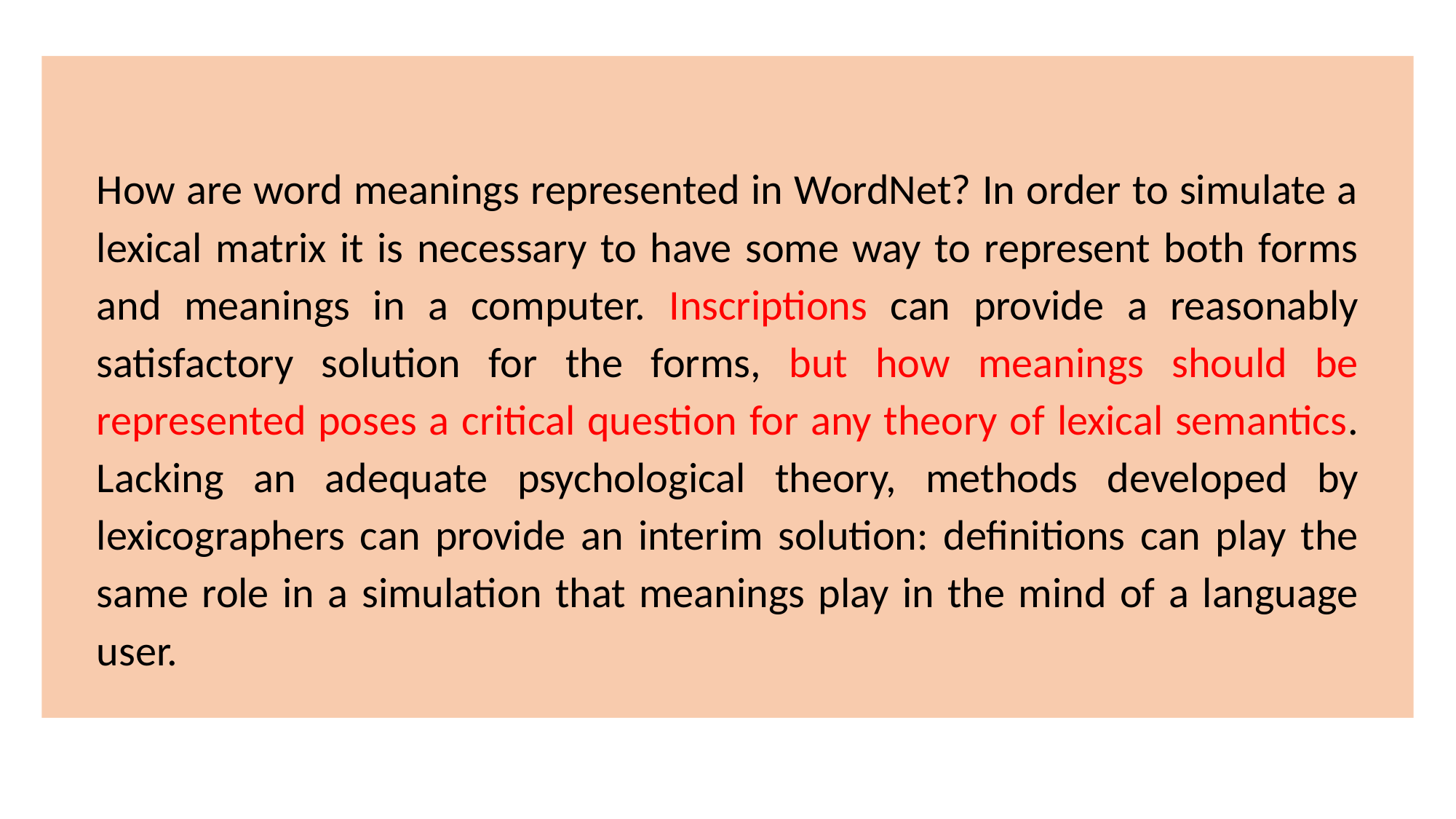

How are word meanings represented in WordNet? In order to simulate a lexical matrix it is necessary to have some way to represent both forms and meanings in a computer. Inscriptions can provide a reasonably satisfactory solution for the forms, but how meanings should be represented poses a critical question for any theory of lexical semantics. Lacking an adequate psychological theory, methods developed by lexicographers can provide an interim solution: definitions can play the same role in a simulation that meanings play in the mind of a language user.